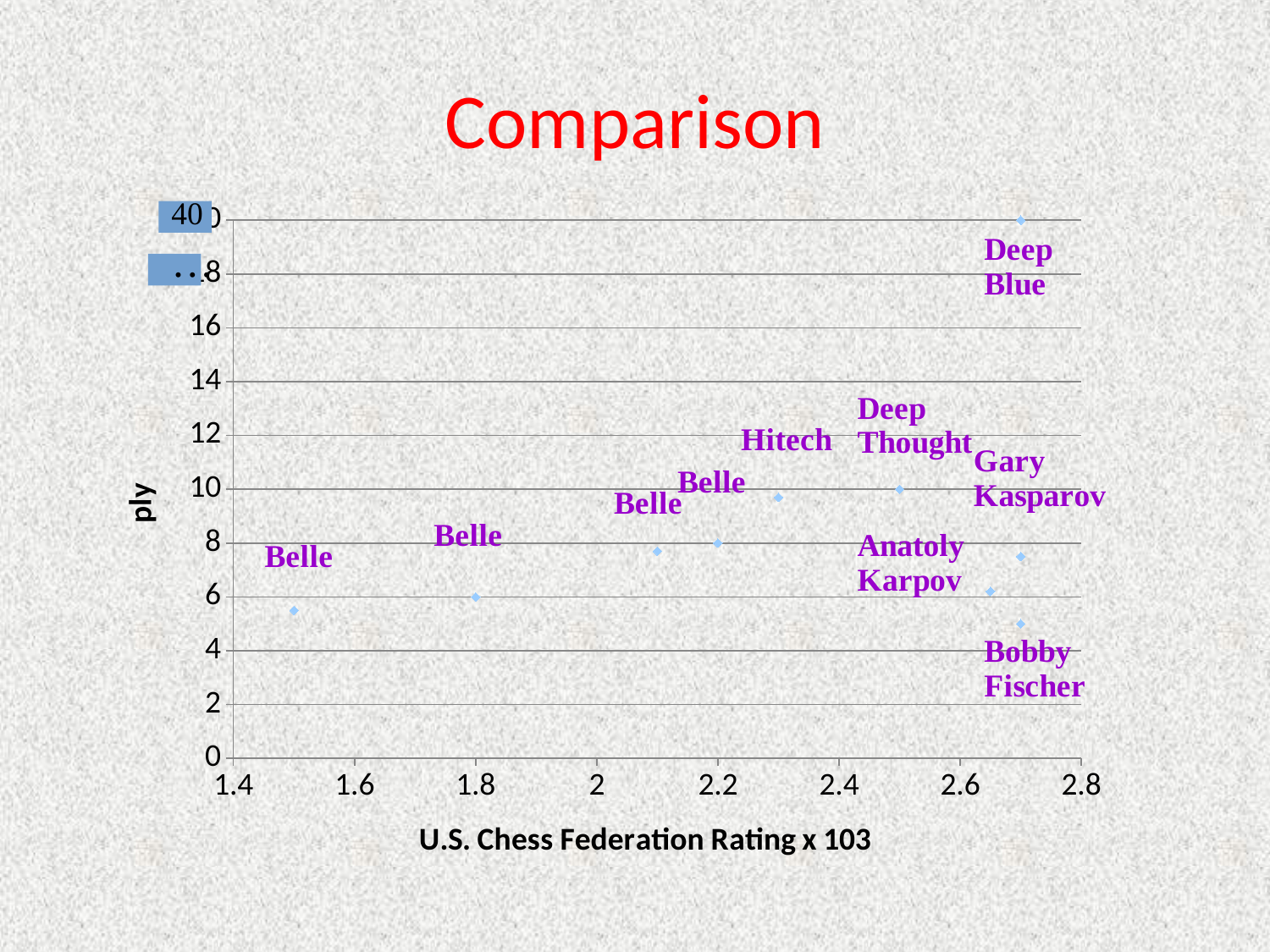

# Comparison

### Chart

| Category | ply |
|---|---|